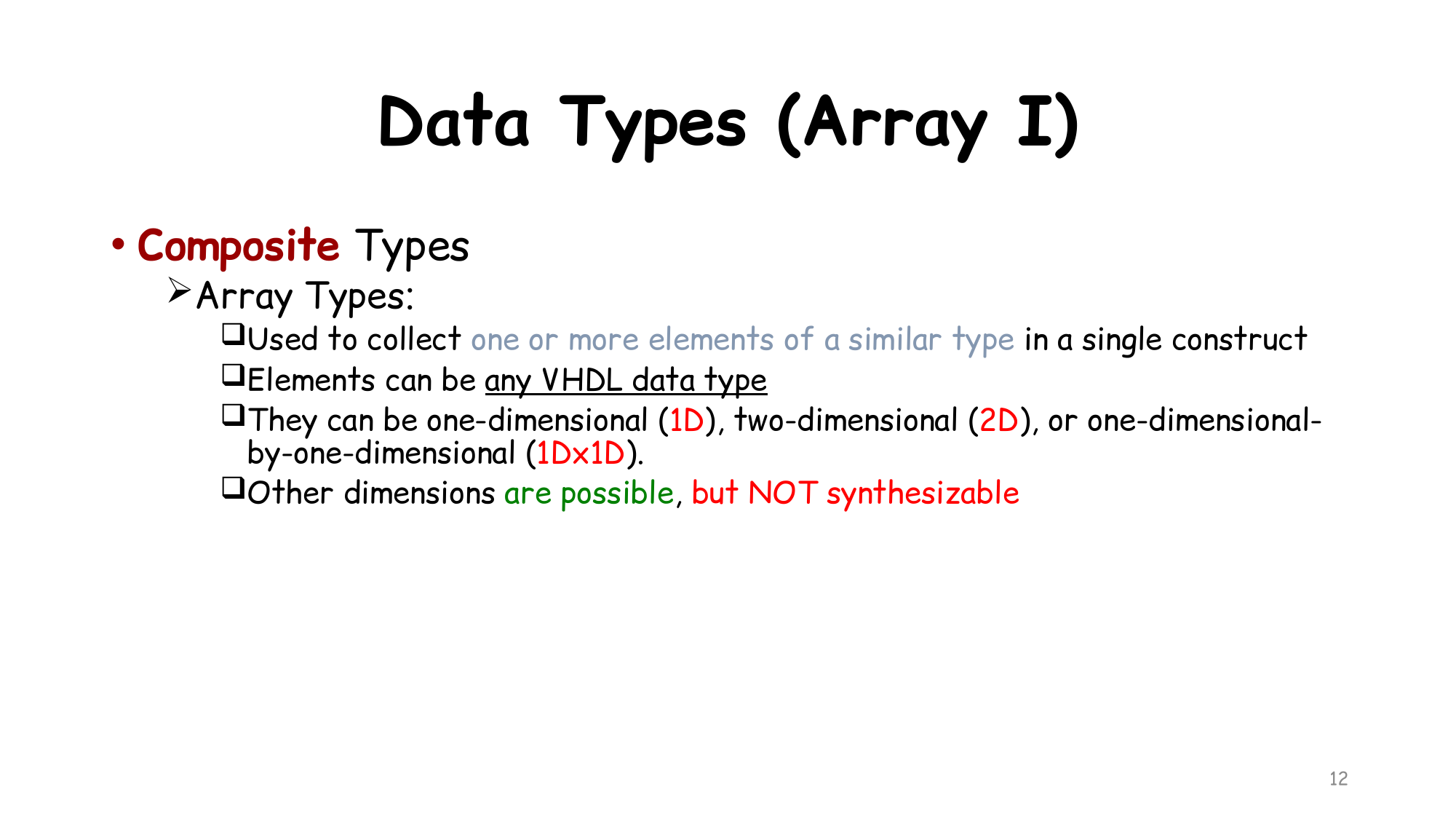

# Data Types (Array I)
Composite Types
Array Types:
Used to collect one or more elements of a similar type in a single construct
Elements can be any VHDL data type
They can be one-dimensional (1D), two-dimensional (2D), or one-dimensional-by-one-dimensional (1Dx1D).
Other dimensions are possible, but NOT synthesizable
12